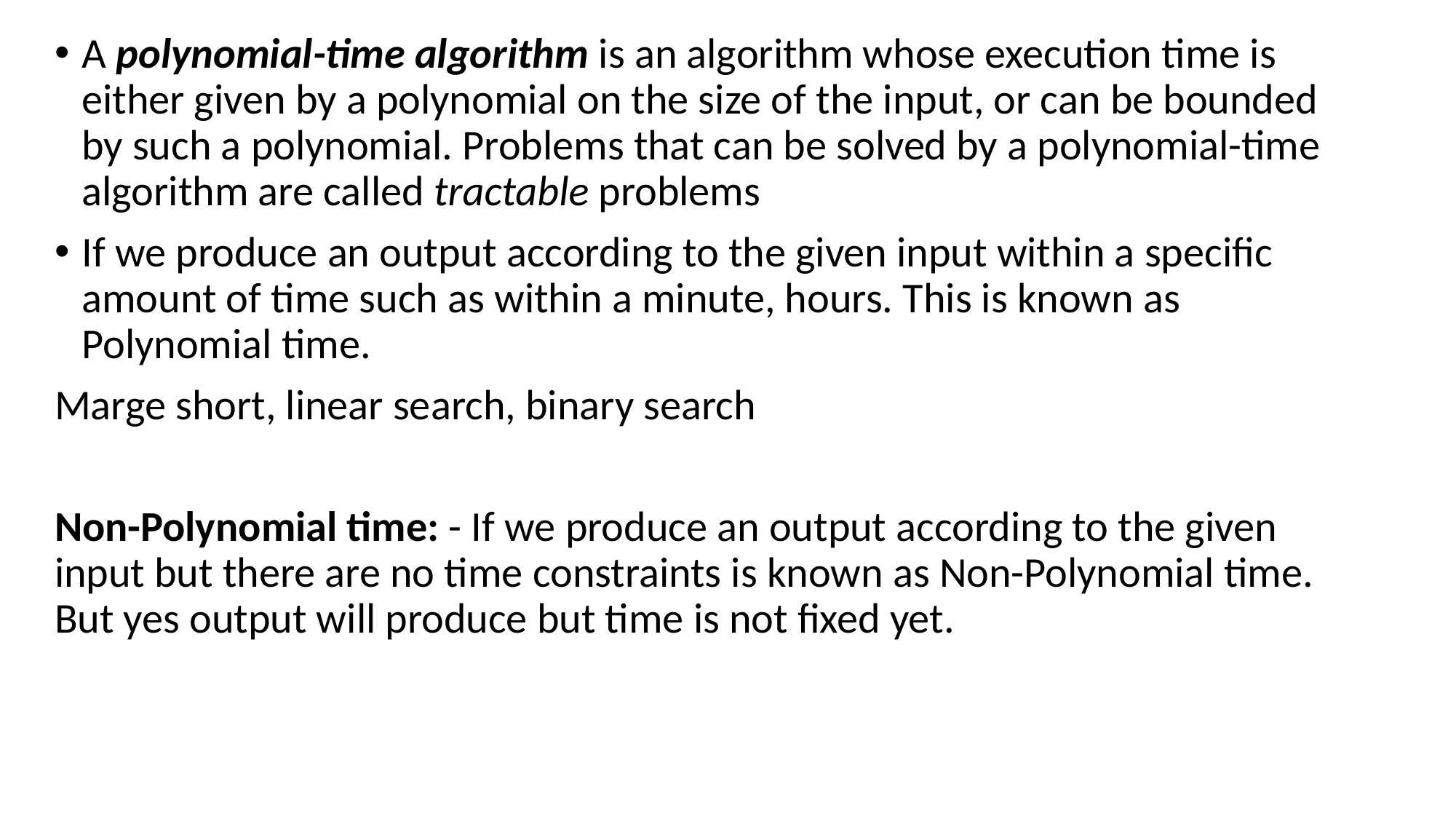

A polynomial-time algorithm is an algorithm whose execution time is either given by a polynomial on the size of the input, or can be bounded by such a polynomial. Problems that can be solved by a polynomial-time algorithm are called tractable problems
If we produce an output according to the given input within a specific amount of time such as within a minute, hours. This is known as Polynomial time.
Marge short, linear search, binary search

Non-Polynomial time: - If we produce an output according to the given input but there are no time constraints is known as Non-Polynomial time. But yes output will produce but time is not fixed yet.